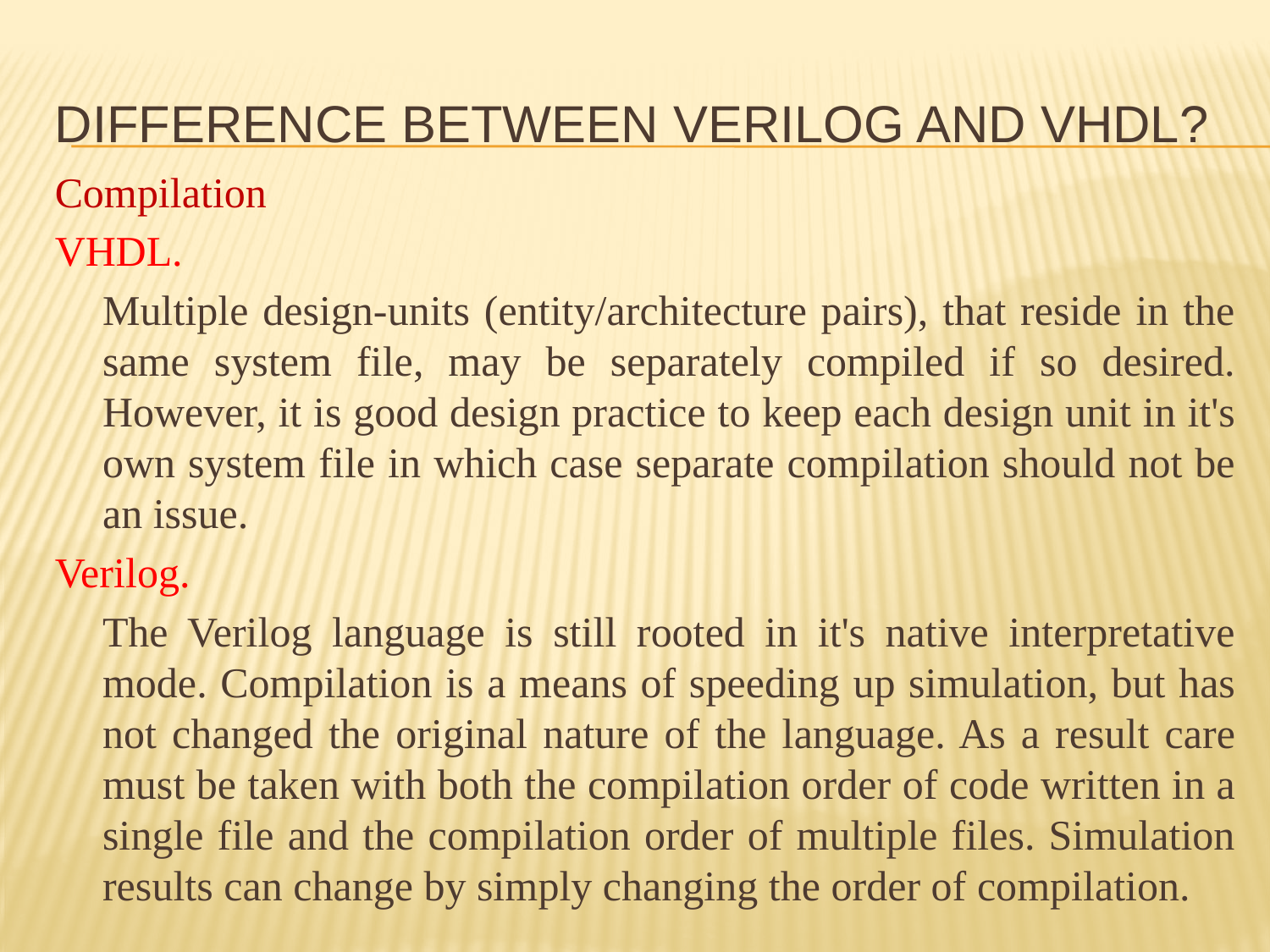

# Difference between Verilog and vhdl?
Compilation
VHDL.
	Multiple design-units (entity/architecture pairs), that reside in the same system file, may be separately compiled if so desired. However, it is good design practice to keep each design unit in it's own system file in which case separate compilation should not be an issue.
Verilog.
	The Verilog language is still rooted in it's native interpretative mode. Compilation is a means of speeding up simulation, but has not changed the original nature of the language. As a result care must be taken with both the compilation order of code written in a single file and the compilation order of multiple files. Simulation results can change by simply changing the order of compilation.